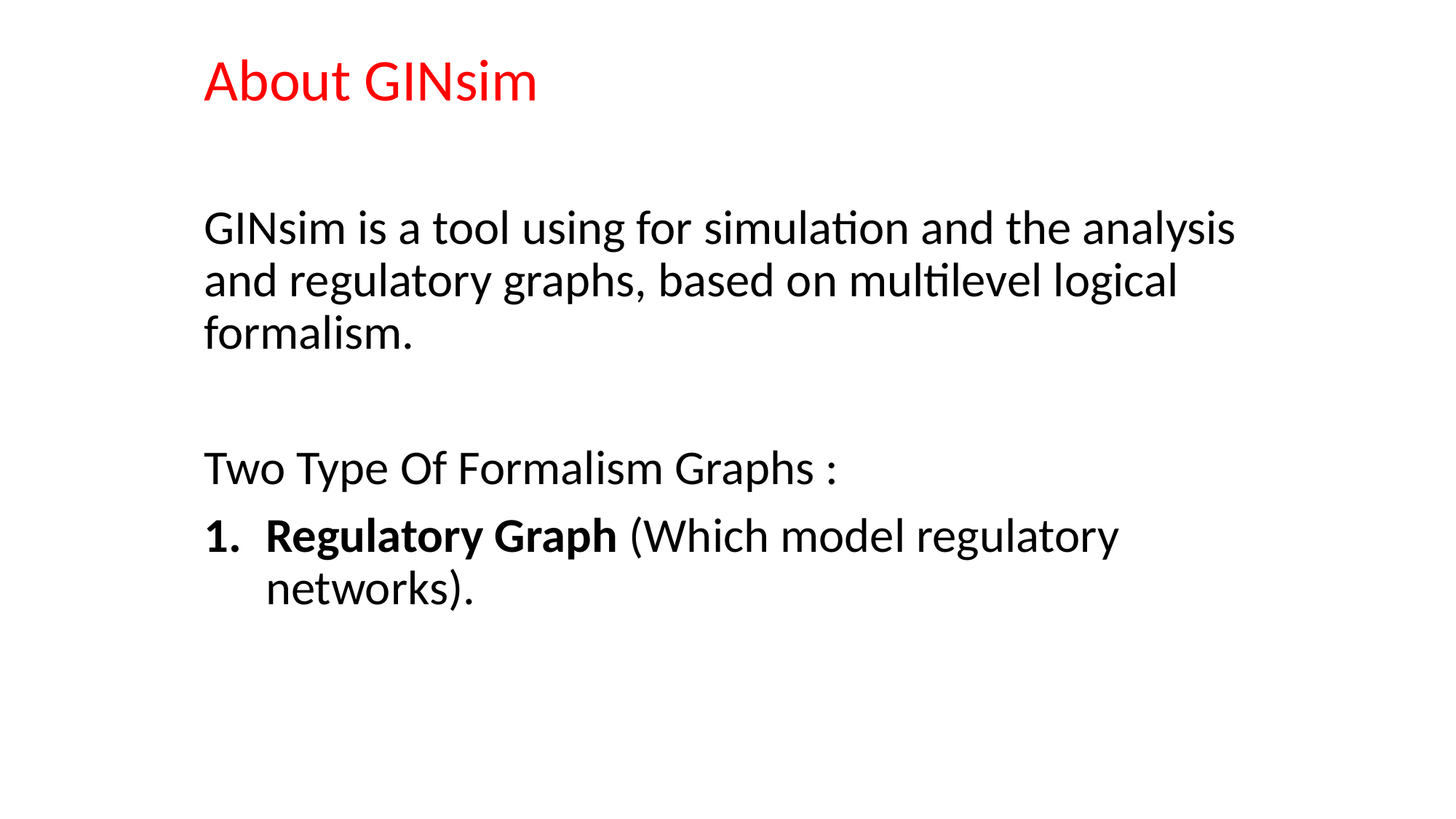

# About GINsim
GINsim is a tool using for simulation and the analysis and regulatory graphs, based on multilevel logical formalism.

Two Type Of Formalism Graphs :
Regulatory Graph (Which model regulatory networks).